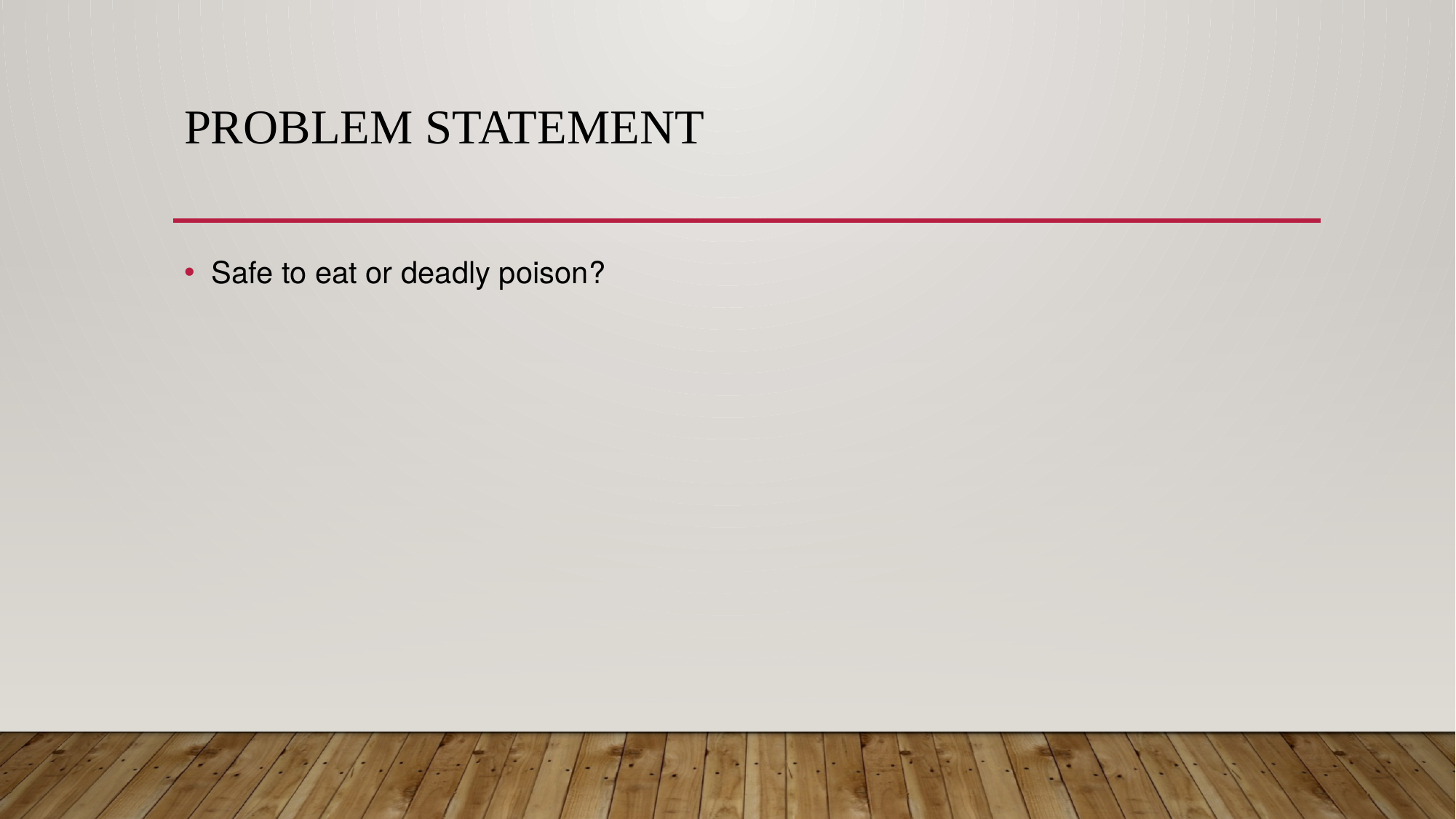

# Problem statement
Safe to eat or deadly poison?